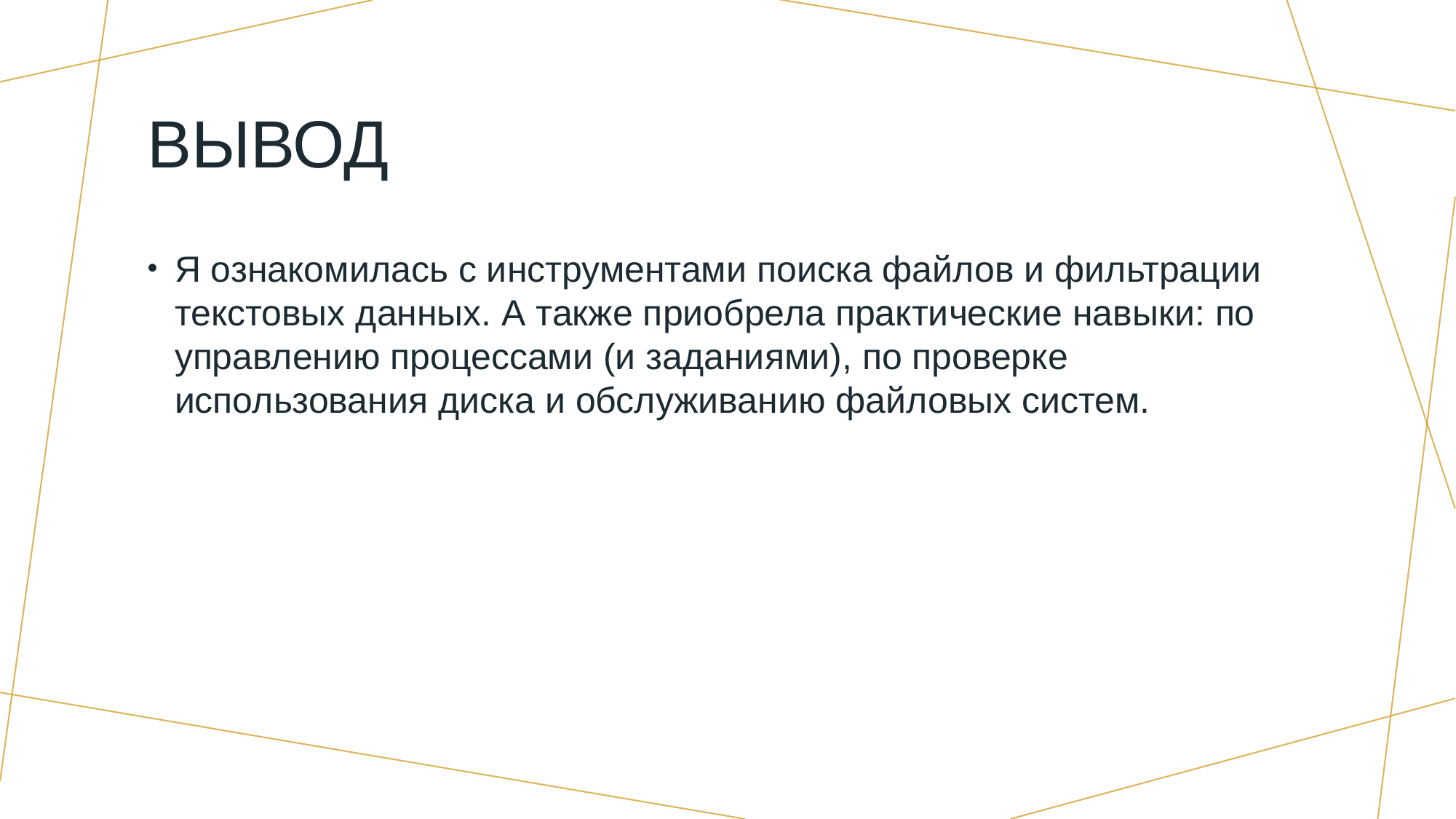

# Вывод
Я ознакомилась с инструментами поиска файлов и фильтрации текстовых данных. А также приобрела практические навыки: по управлению процессами (и заданиями), по проверке использования диска и обслуживанию файловых систем.